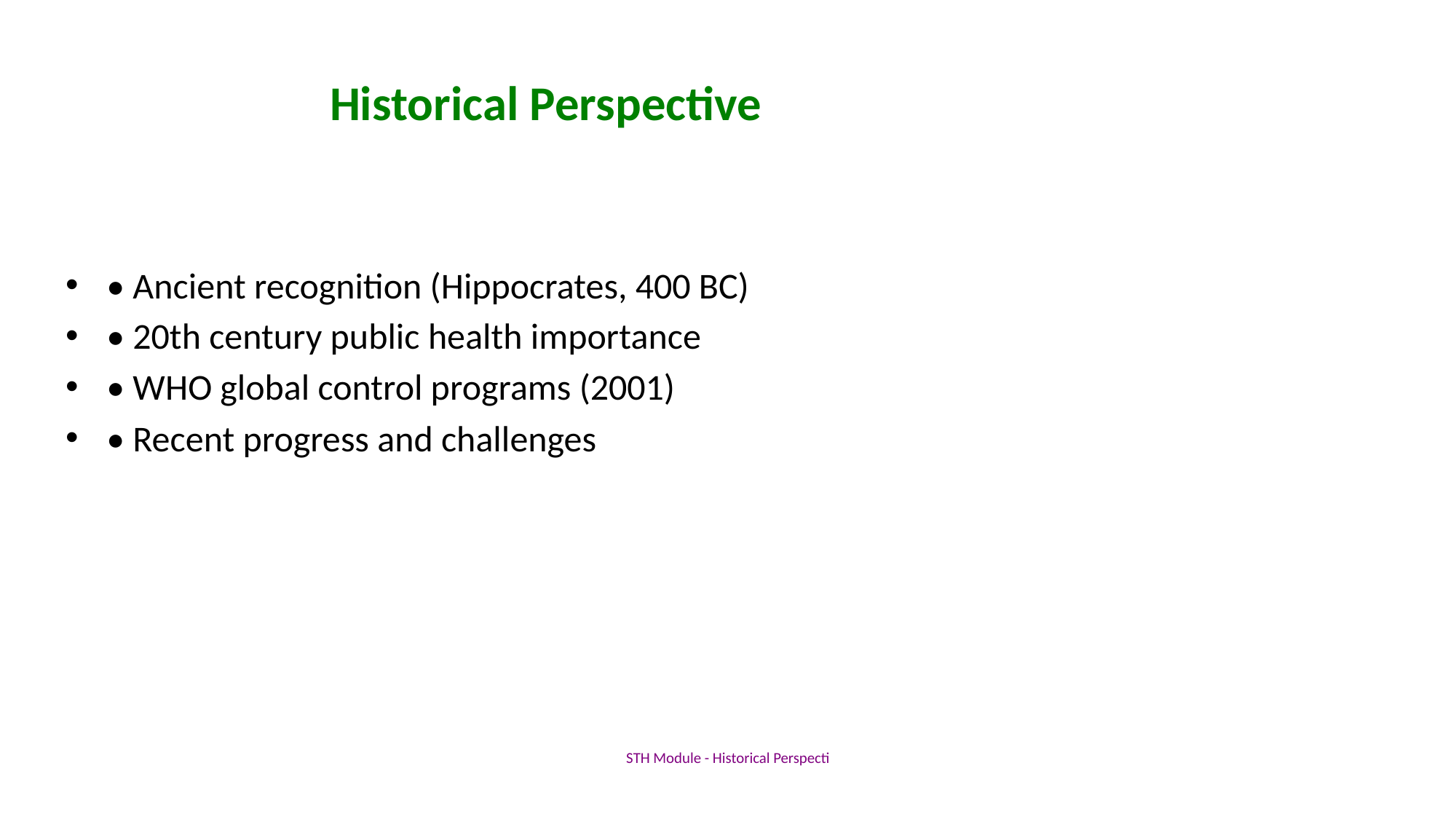

# Historical Perspective

• Ancient recognition (Hippocrates, 400 BC)
• 20th century public health importance
• WHO global control programs (2001)
• Recent progress and challenges
STH Module - Historical Perspecti